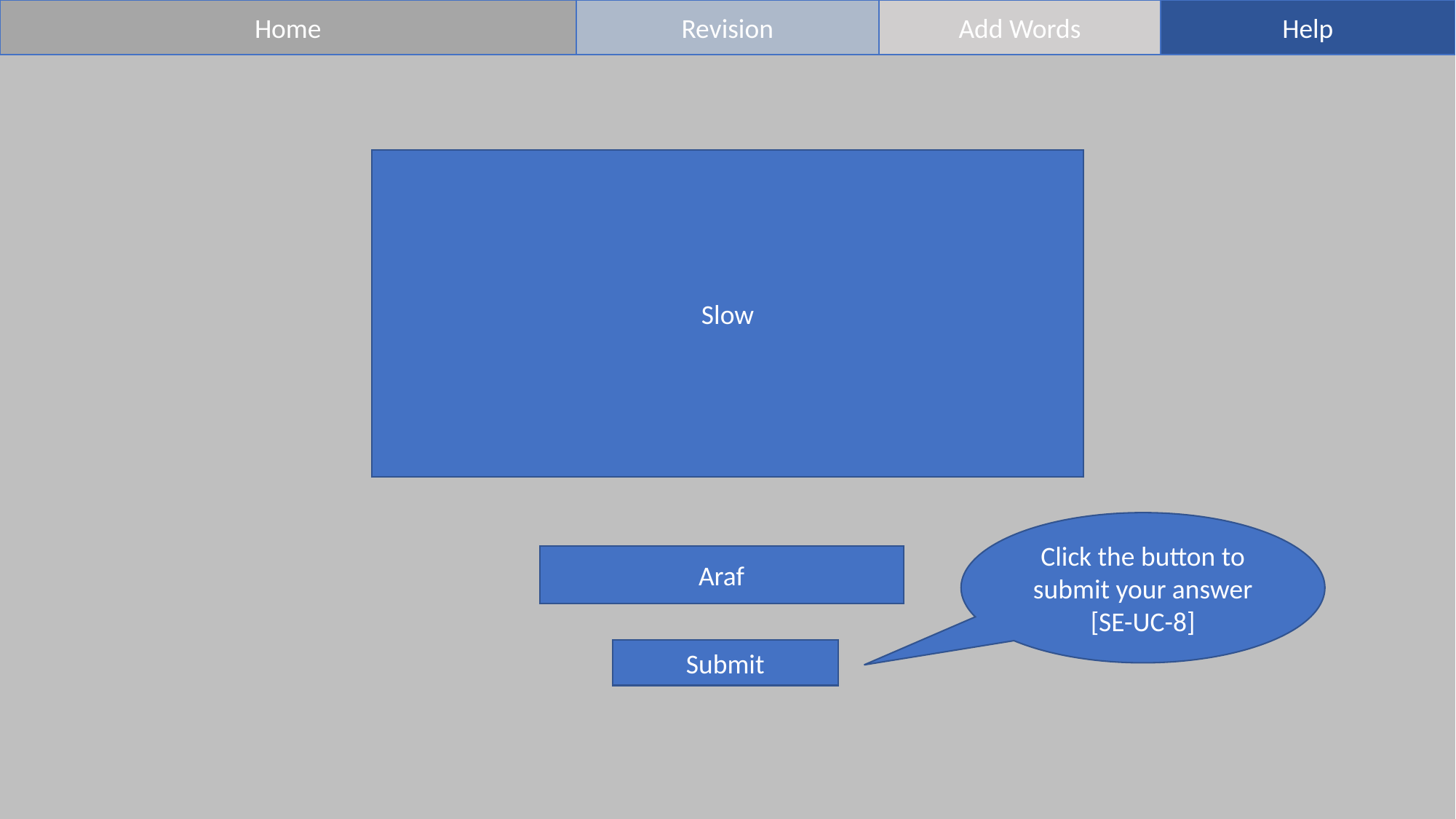

Home
Revision
Add Words
Help
Slow
Click the button to submit your answer [SE-UC-8]
Araf
Submit